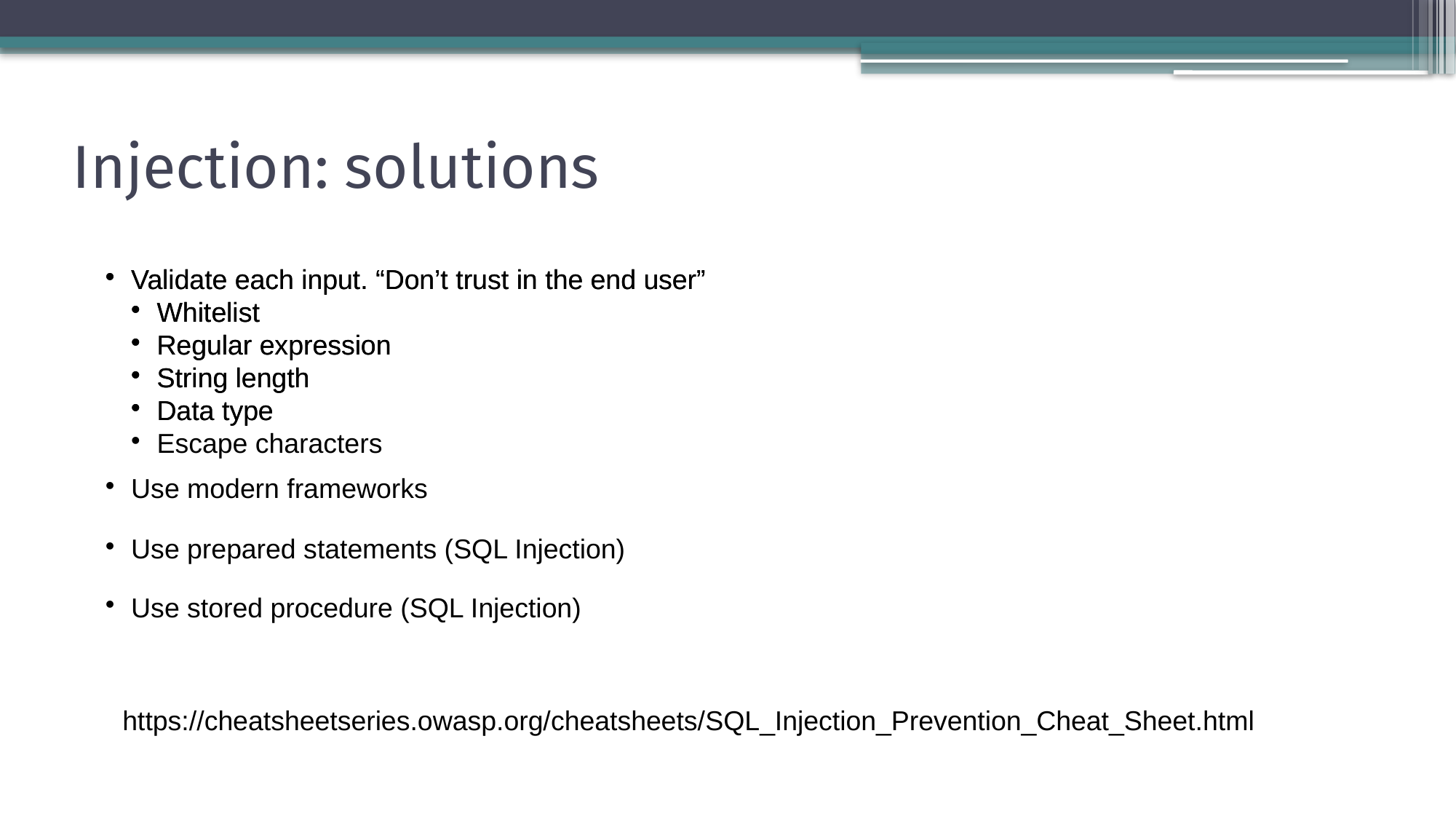

Injection: solutions
Validate each input. “Don’t trust in the end user”
Whitelist
Regular expression
String length
Data type
Validate each input. “Don’t trust in the end user”
Whitelist
Regular expression
String length
Data type
Escape characters
Use modern frameworks
Use prepared statements (SQL Injection)
Use stored procedure (SQL Injection)
https://cheatsheetseries.owasp.org/cheatsheets/SQL_Injection_Prevention_Cheat_Sheet.html